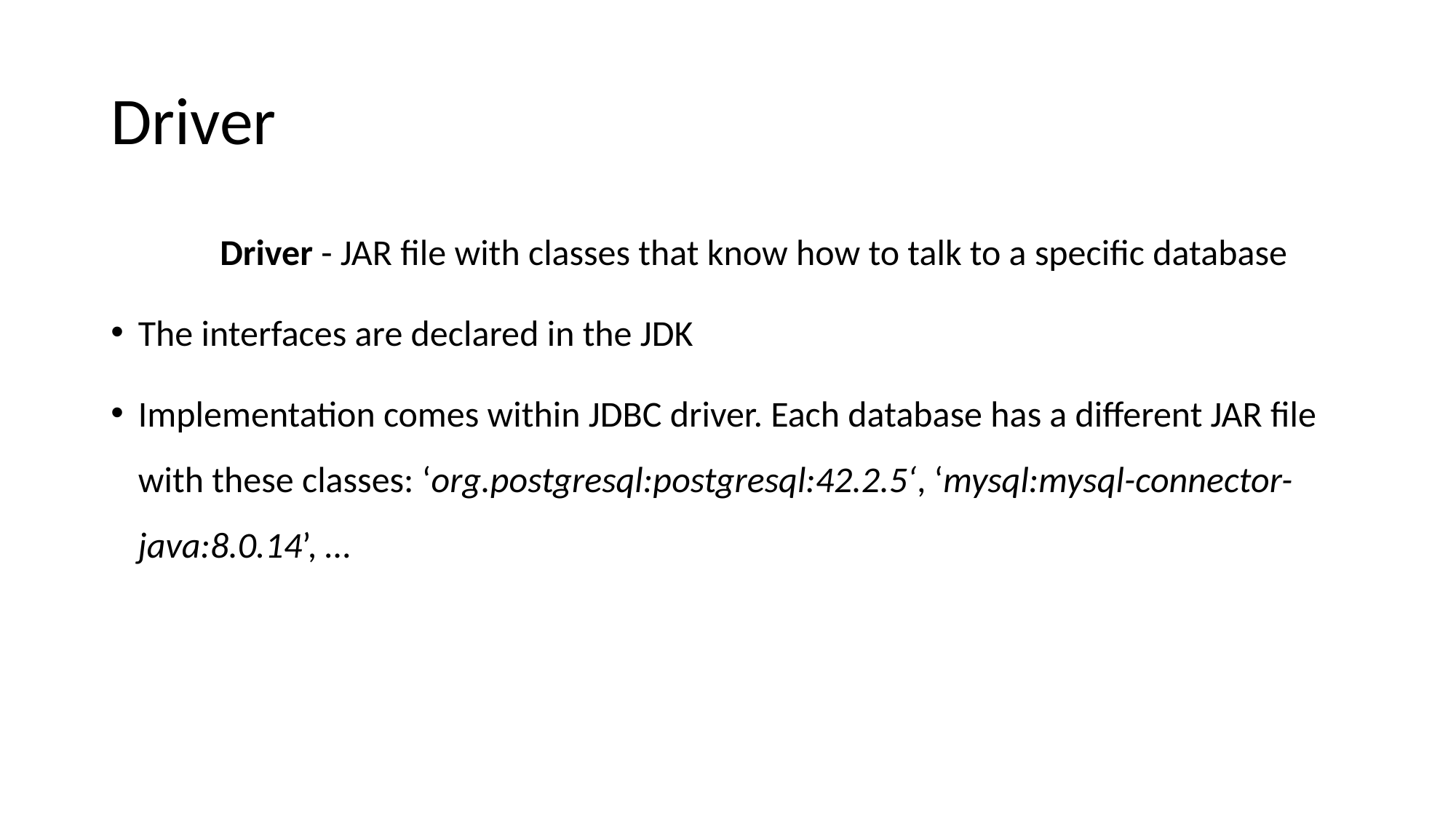

# Driver
	Driver - JAR file with classes that know how to talk to a specific database
The interfaces are declared in the JDK
Implementation comes within JDBC driver. Each database has a different JAR file with these classes: ‘org.postgresql:postgresql:42.2.5‘, ‘mysql:mysql-connector-java:8.0.14’, …